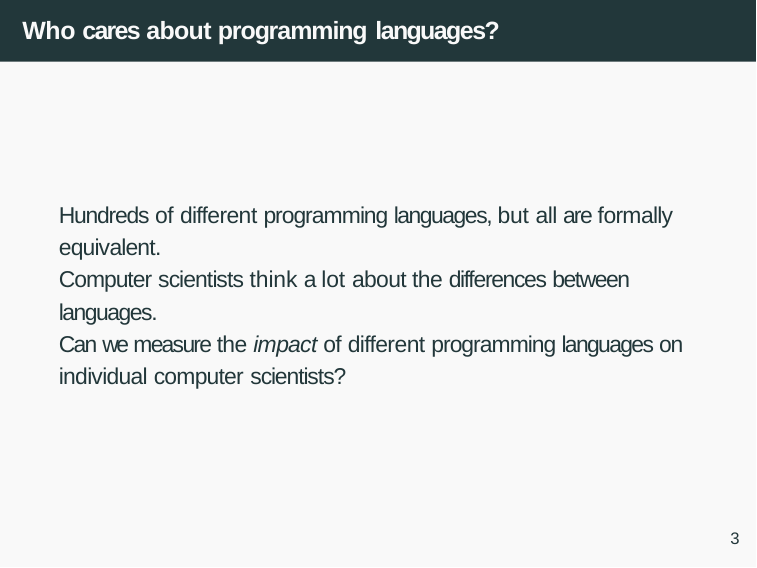

# Who cares about programming languages?
Hundreds of different programming languages, but all are formally  equivalent.
Computer scientists think a lot about the differences between  languages.
Can we measure the impact of different programming languages on  individual computer scientists?
3